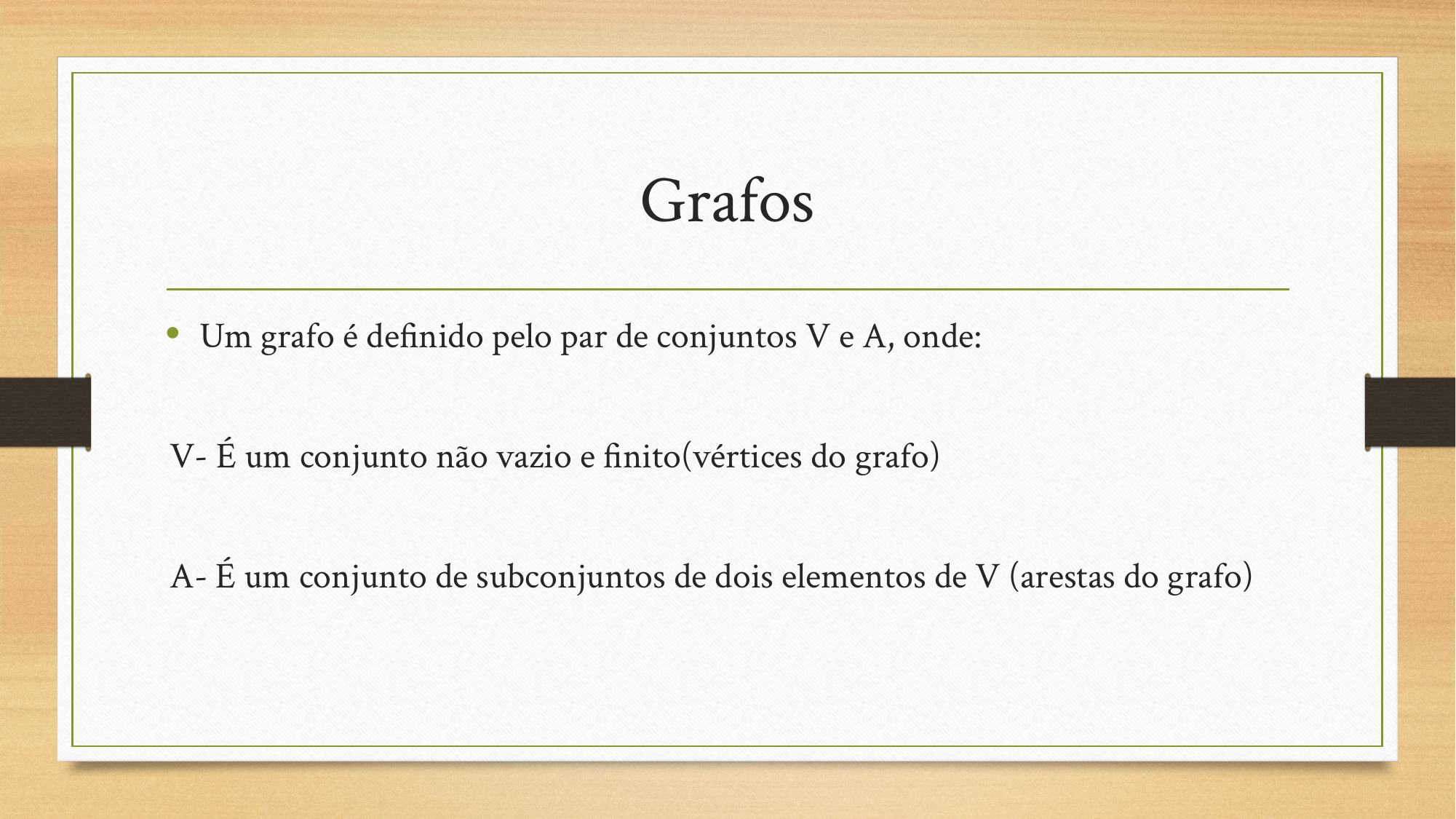

# Grafos
Um grafo é definido pelo par de conjuntos V e A, onde:

V- É um conjunto não vazio e finito(vértices do grafo)

A- É um conjunto de subconjuntos de dois elementos de V (arestas do grafo)